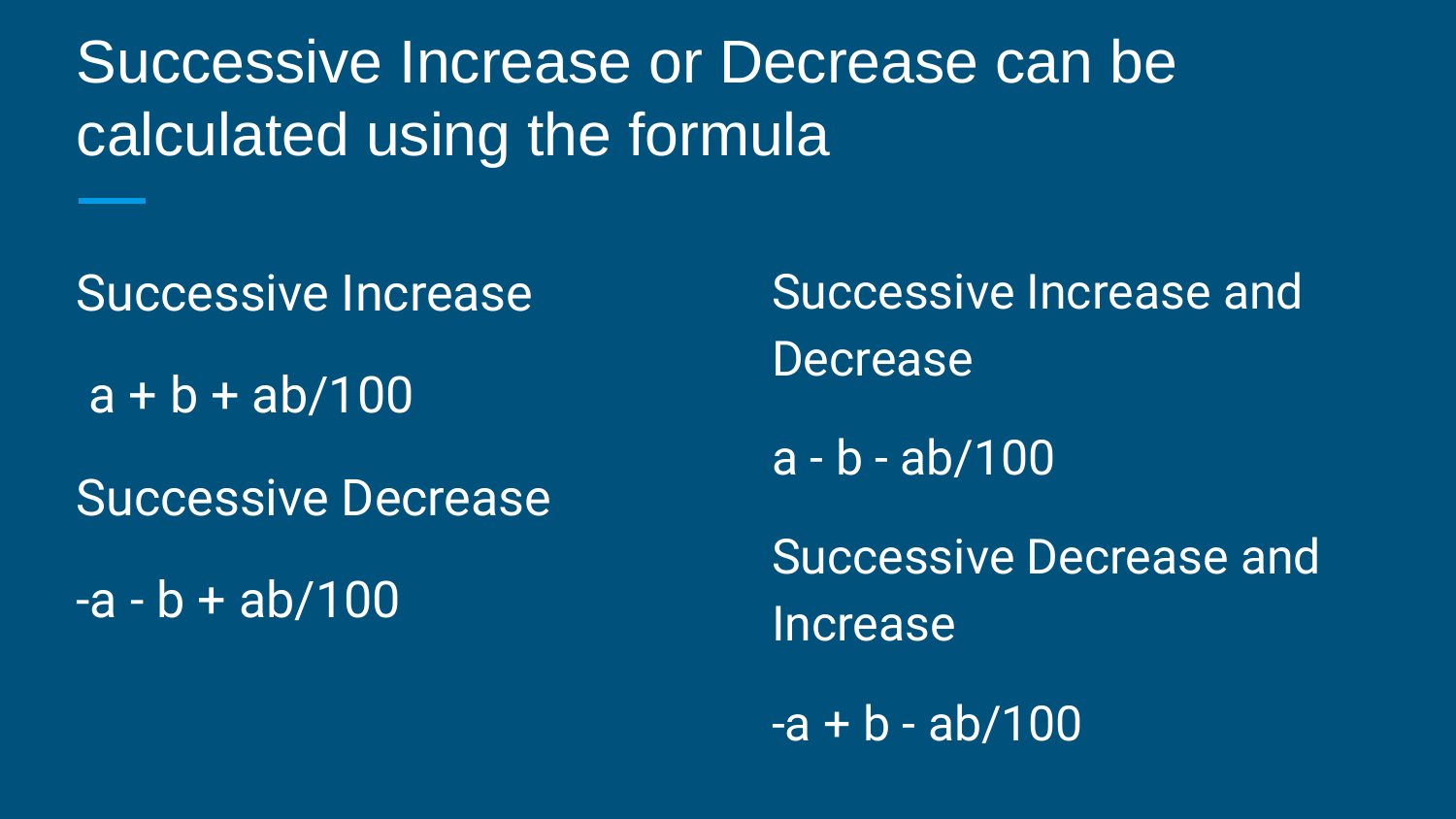

# Successive Increase or Decrease can be calculated using the formula
Successive Increase
 a + b + ab/100
Successive Decrease
-a - b + ab/100
Successive Increase and Decrease
a - b - ab/100
Successive Decrease and Increase
-a + b - ab/100